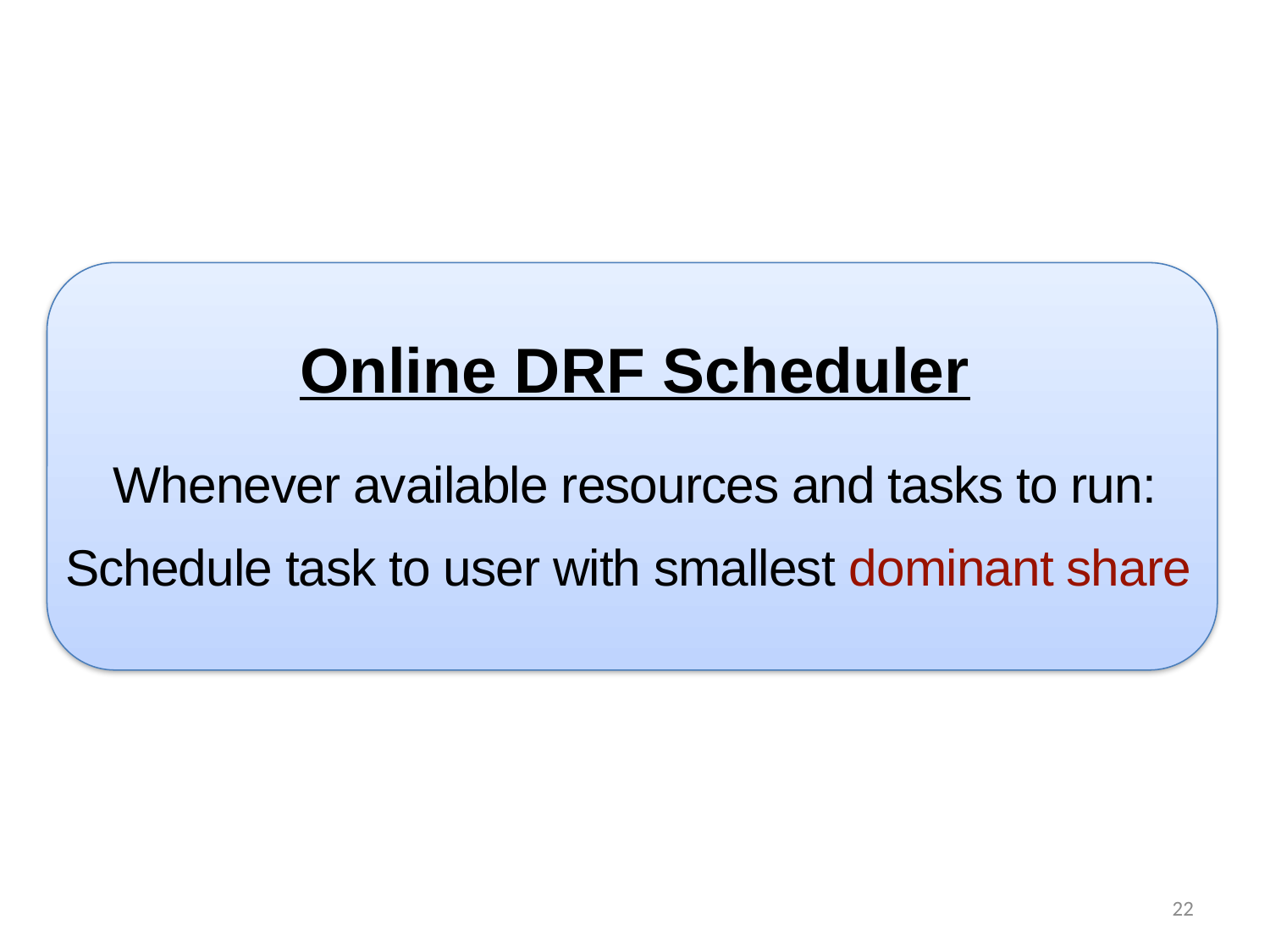

#

Online DRF Scheduler
Whenever available resources and tasks to run:
Schedule task to user with smallest dominant share
22